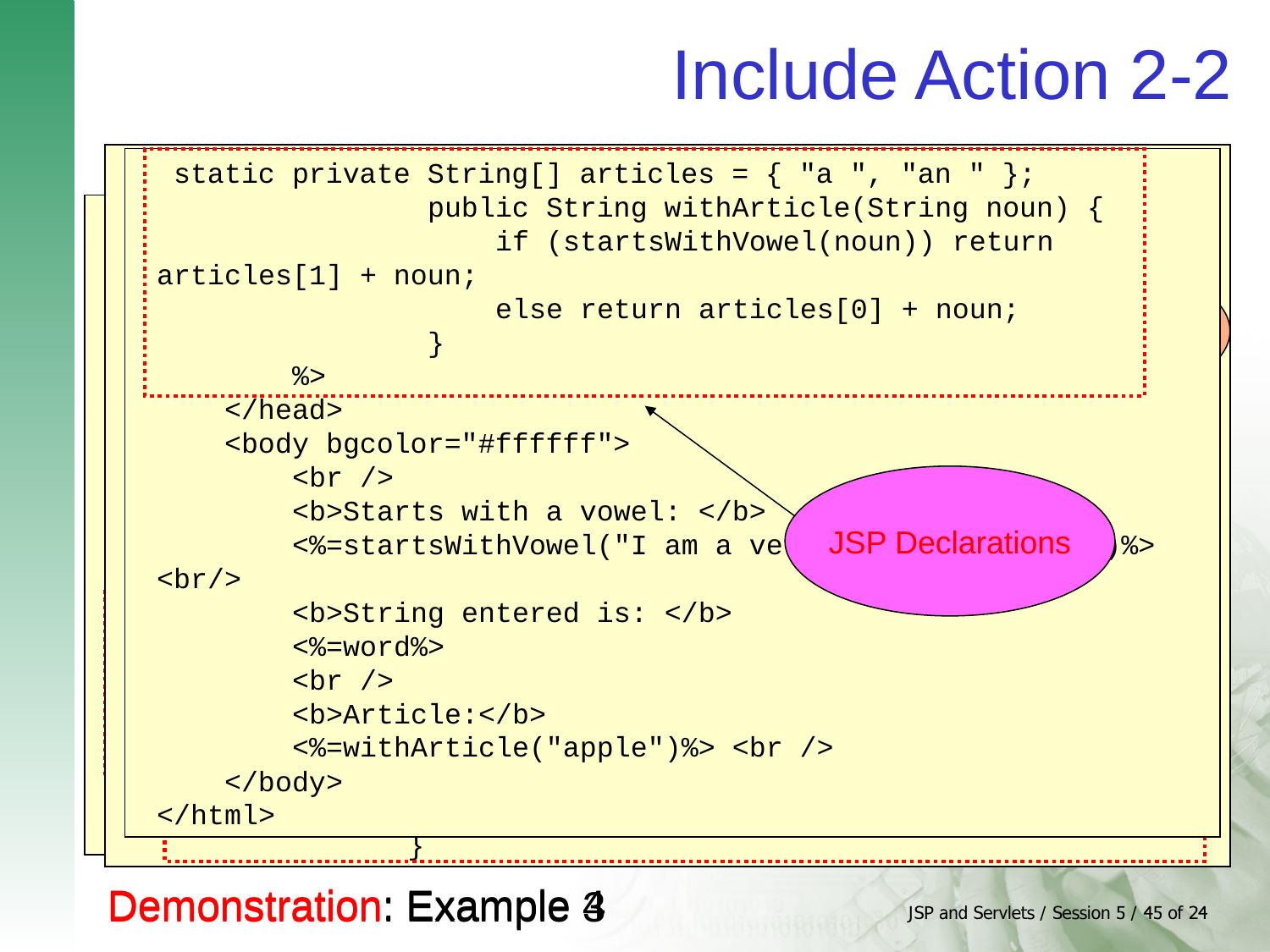

# Include Action 2-2
<%@page contentType="text/html"%>
<%@page pageEncoding="UTF-8"%>
<%@page language="java" %>
<html>
    <head>
        <meta http-equiv="Content-Type" content="text/html; charset=UTF-8">
        <title>Declaration, Expression and Actions</title>
        <%=request.getParameter("stringeg")%>
        <%! static private char[] vowels ={ 'a', 'e', 'i', 'o',
                'u', 'A', 'E', 'I', 'O', 'U'};
                String word;
                public boolean startsWithVowel(String word) {
                    this.word=word;
                    char first = word.charAt(0);
                    for (int i = 0; i < vowels.length; ++i) {
                        if (first == vowels[i])
                            return true;
                    }
                    return false;
                }
 static private String[] articles = { "a ", "an " };
                public String withArticle(String noun) {
                    if (startsWithVowel(noun)) return articles[1] + noun;
                    else return articles[0] + noun;
                }
        %>
    </head>
    <body bgcolor="#ffffff">
        <br />
        <b>Starts with a vowel: </b>
        <%=startsWithVowel("I am a very good Programmer")%> <br/>
        <b>String entered is: </b>
        <%=word%>
        <br />
        <b>Article:</b>
        <%=withArticle("apple")%> <br />
    </body>
</html>

<%@page contentType="text/html"%>
<%@page pageEncoding="UTF-8"%>
<html>
    <head>
        <meta http-equiv="Content-Type" content="text/html; charset=UTF-8">
        <title>jspactionexample</title>
    </head>
    <body bgcolor="#ffffff">
        <h1>Jsp actions and declarations</h1>
        <jsp:include flush="true" page="JspExample.jsp">
            <jsp:param name="stringeg" value="String passed using forward directive"/>
        </jsp:include>
    </body>
</html>
JSP Declarations
Include Action

JSP Declarations

Demonstration: Example 4
Demonstration: Example 3